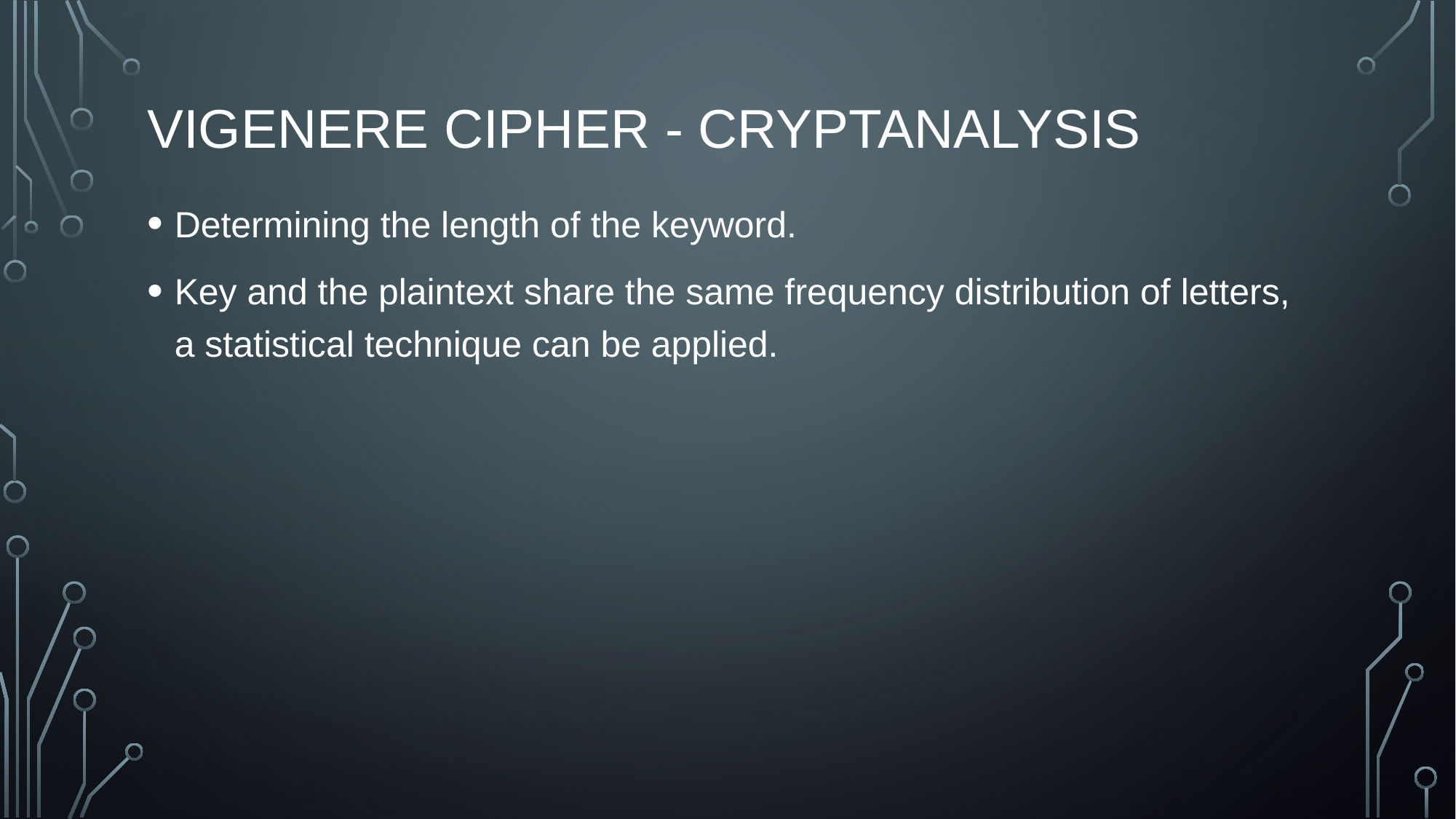

# Vigenere cipher - cryptanalysis
Determining the length of the keyword.
Key and the plaintext share the same frequency distribution of letters, a statistical technique can be applied.